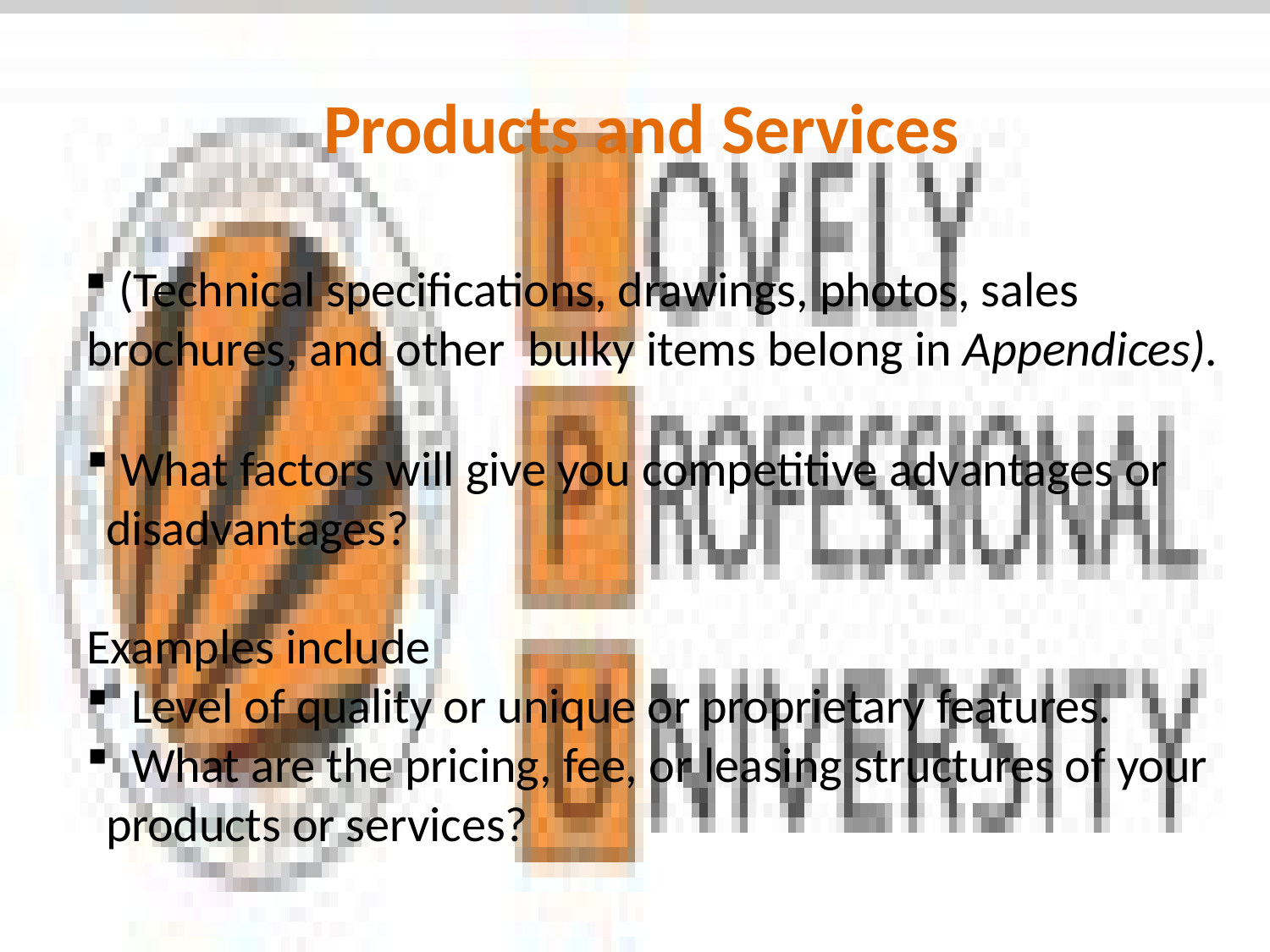

# Products and Services
 (Technical specifications, drawings, photos, sales brochures, and other  bulky items belong in Appendices).

 What factors will give you competitive advantages or disadvantages?

Examples include
  Level of quality or unique or proprietary features.
  What are the pricing, fee, or leasing structures of your    products or services?